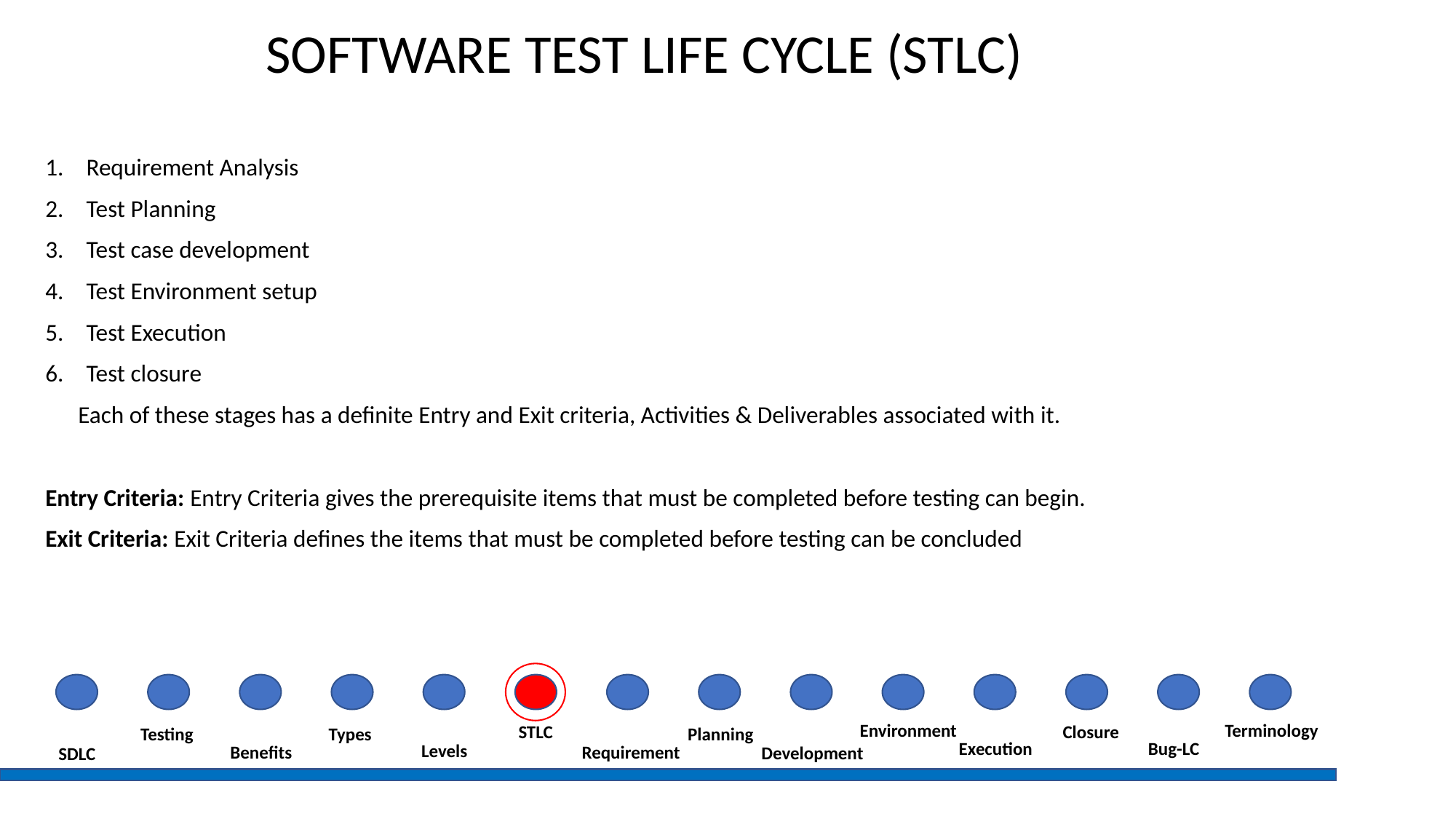

SOFTWARE TEST LIFE CYCLE (STLC)
Requirement Analysis
Test Planning
Test case development
Test Environment setup
Test Execution
Test closure
      Each of these stages has a definite Entry and Exit criteria, Activities & Deliverables associated with it.

Entry Criteria: Entry Criteria gives the prerequisite items that must be completed before testing can begin.
Exit Criteria: Exit Criteria defines the items that must be completed before testing can be concluded

Terminology
Environment
STLC
Closure
Planning
Types
Testing
Bug-LC
Execution
Levels
Benefits
Requirement
Development
SDLC